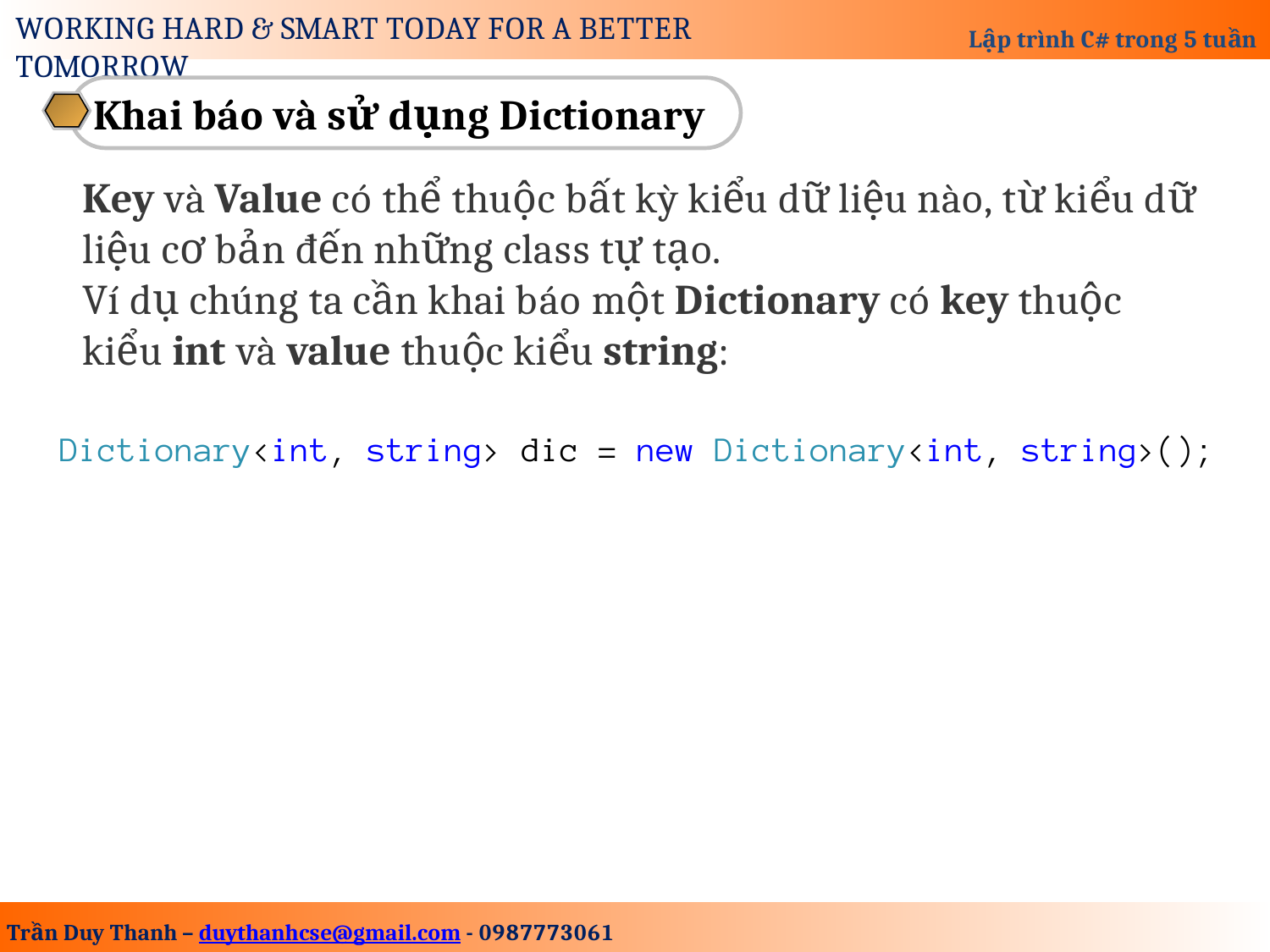

Khai báo và sử dụng Dictionary

Key và Value có thể thuộc bất kỳ kiểu dữ liệu nào, từ kiểu dữ liệu cơ bản đến những class tự tạo.
Ví dụ chúng ta cần khai báo một Dictionary có key thuộc kiểu int và value thuộc kiểu string:

Dictionary<int, string> dic = new Dictionary<int, string>();